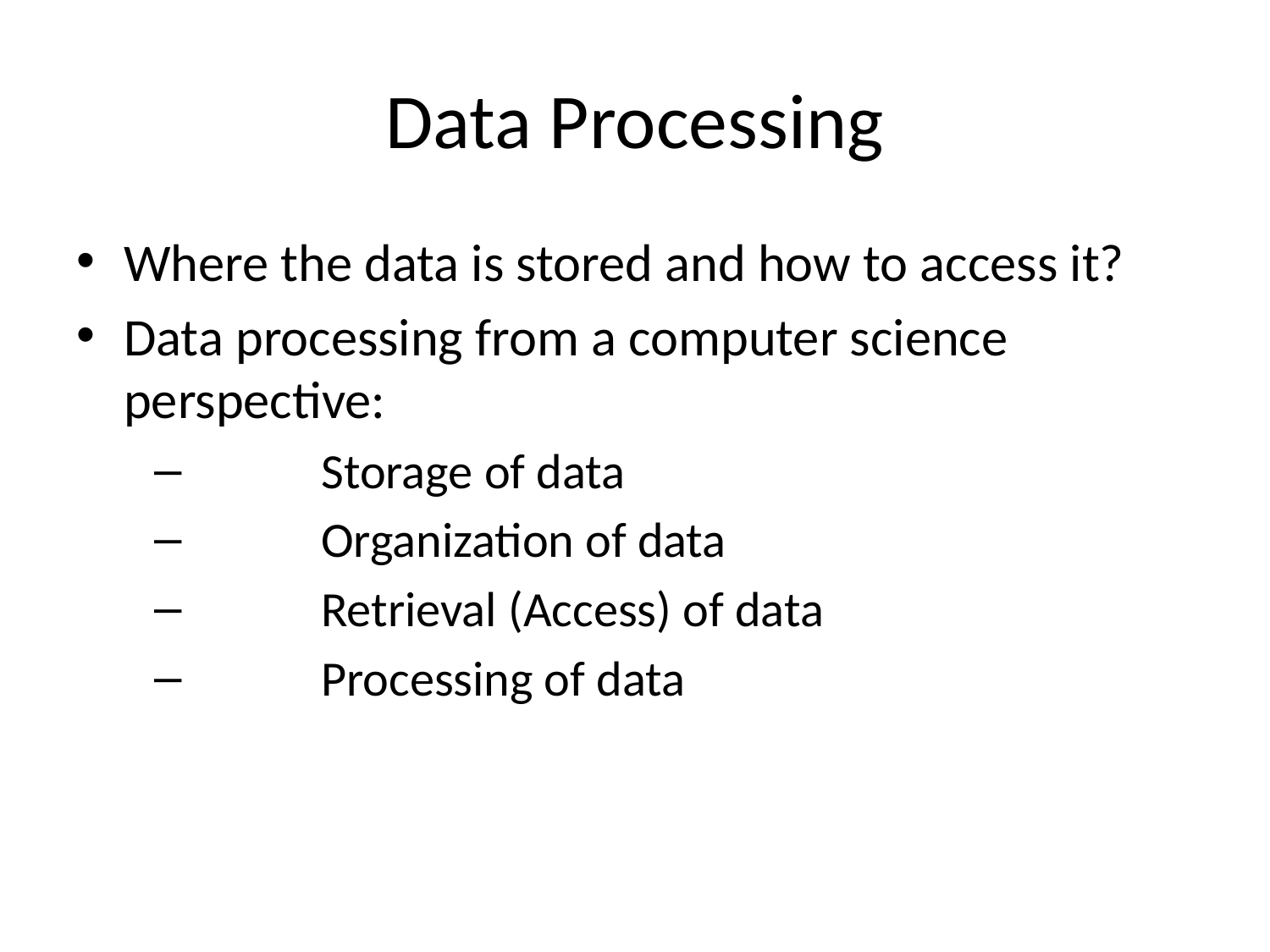

# Data Processing
Where the data is stored and how to access it?
Data processing from a computer science perspective:
	Storage of data
	Organization of data
	Retrieval (Access) of data
	Processing of data